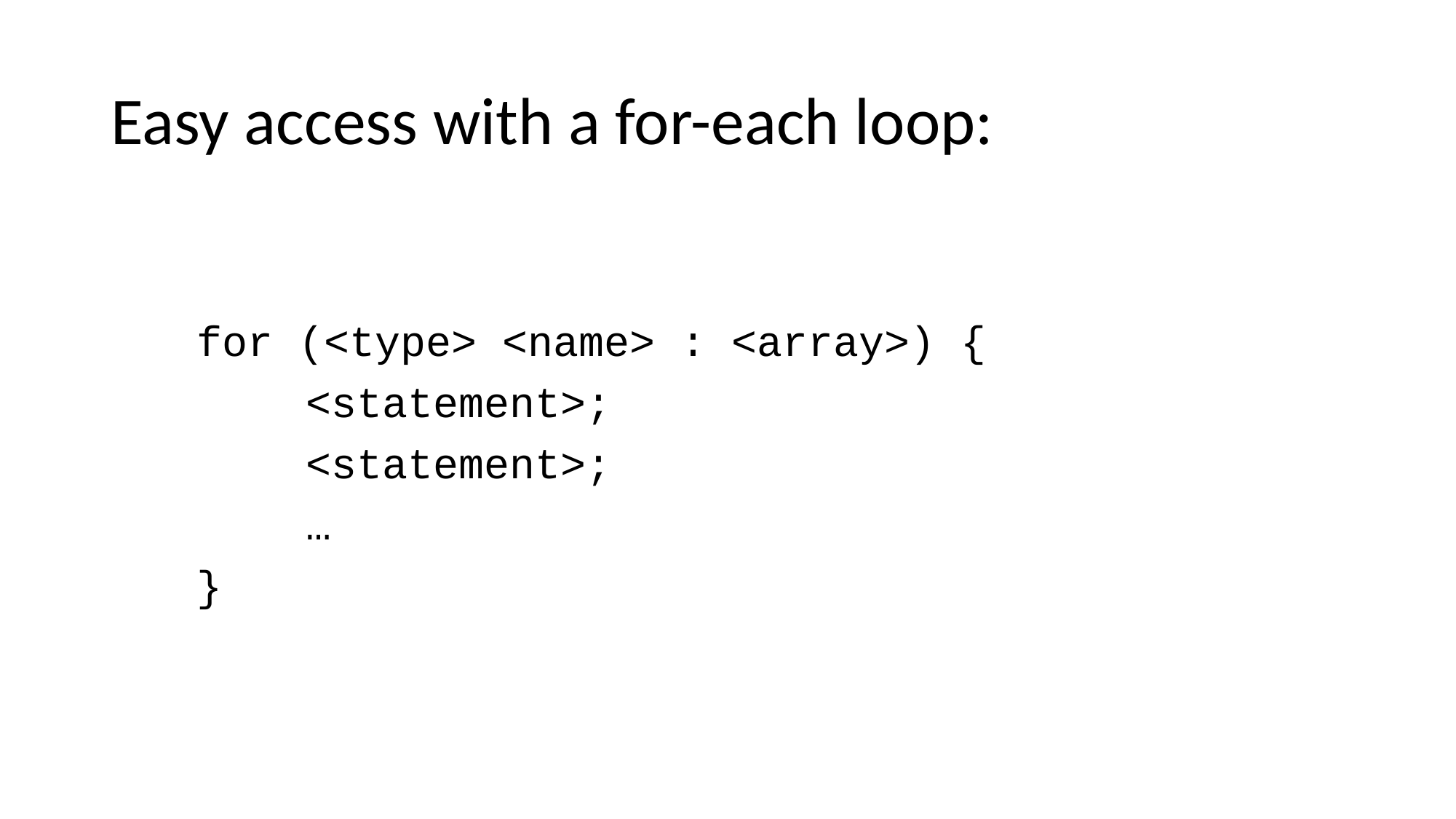

# Easy access with a for-each loop:
for (<type> <name> : <array>) {
	<statement>;
	<statement>;
	…
}